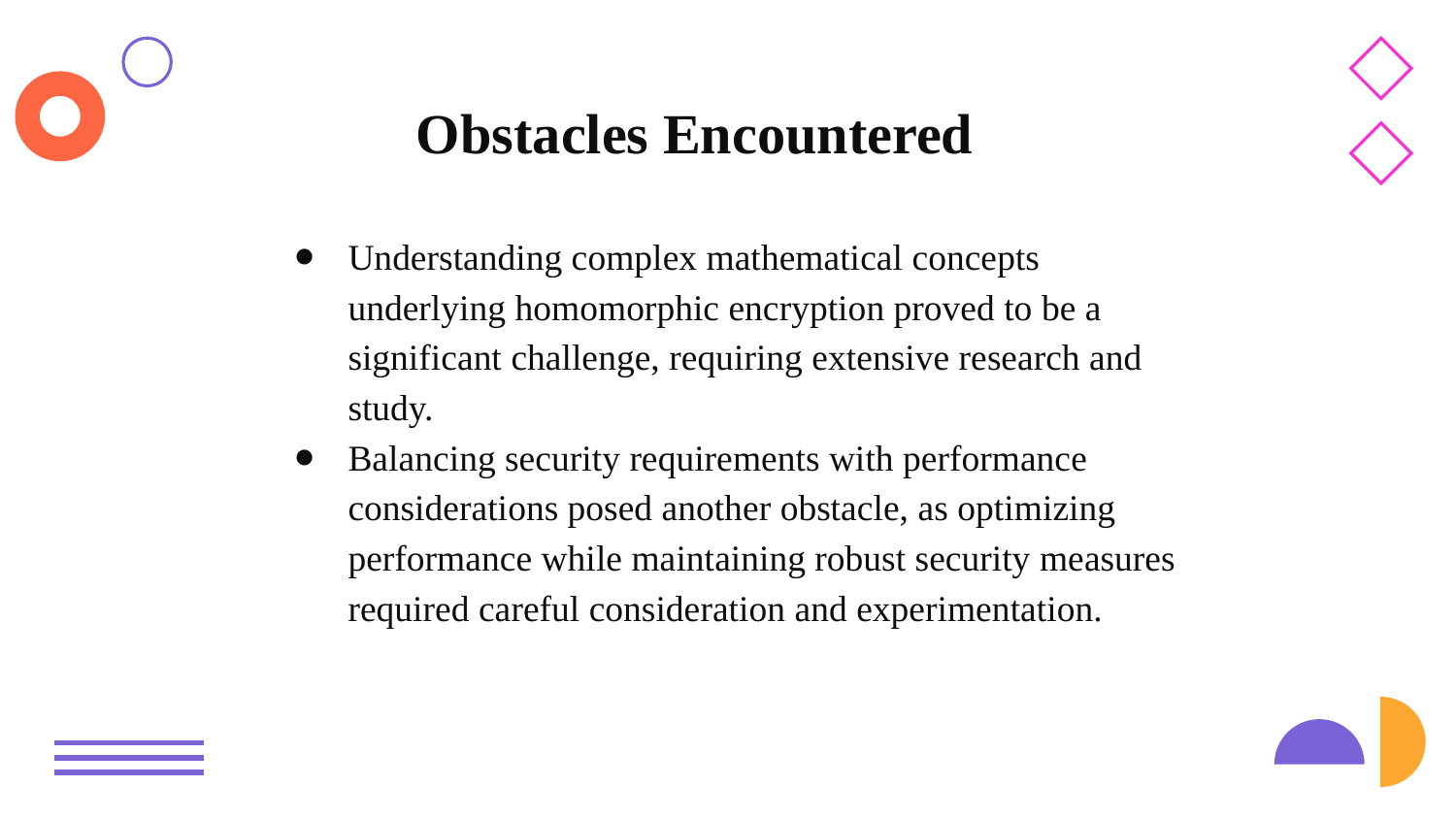

Obstacles Encountered
Understanding complex mathematical concepts underlying homomorphic encryption proved to be a significant challenge, requiring extensive research and study.
Balancing security requirements with performance considerations posed another obstacle, as optimizing performance while maintaining robust security measures required careful consideration and experimentation.